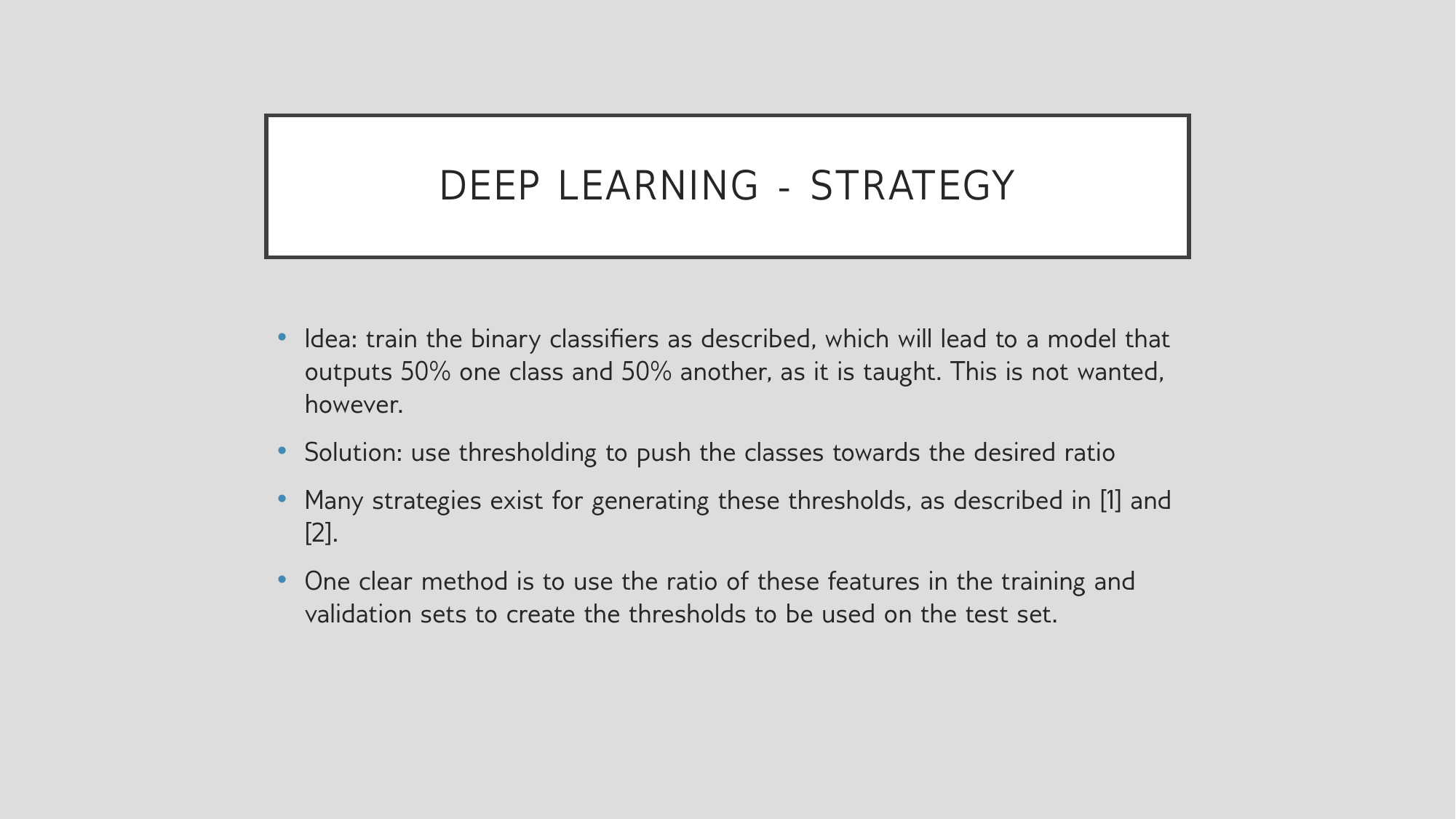

# Deep Learning - strategy
Idea: train the binary classifiers as described, which will lead to a model that outputs 50% one class and 50% another, as it is taught. This is not wanted, however.
Solution: use thresholding to push the classes towards the desired ratio
Many strategies exist for generating these thresholds, as described in [1] and [2].
One clear method is to use the ratio of these features in the training and validation sets to create the thresholds to be used on the test set.